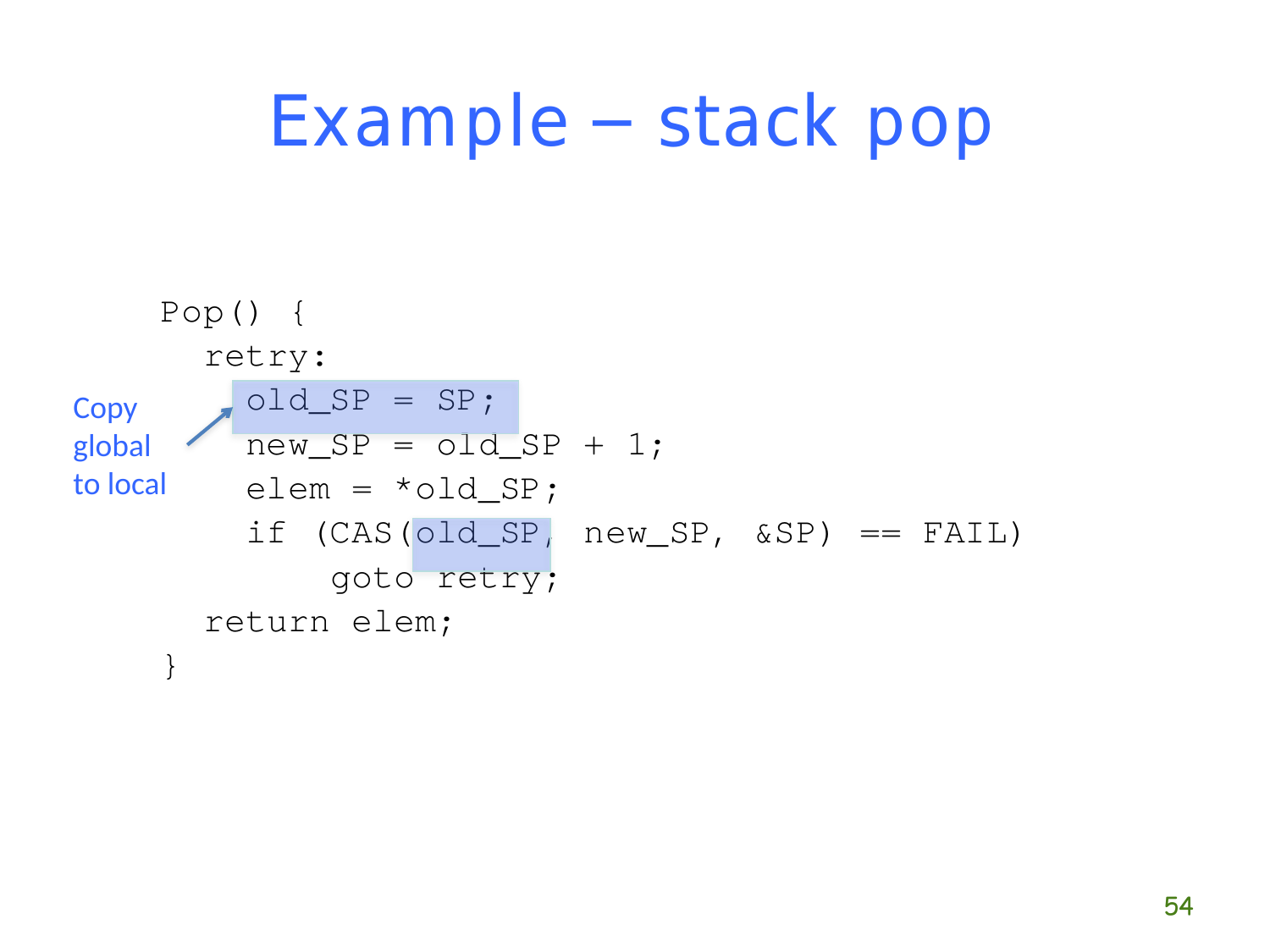

# Example – stack pop
Pop() {
  retry:
    old_SP = SP;
    new_SP = old_SP + 1;
    elem = *old_SP;
    if (CAS(old_SP, new_SP, &SP) == FAIL)
        goto retry;
  return elem;
}

Copy
global
to local

            54